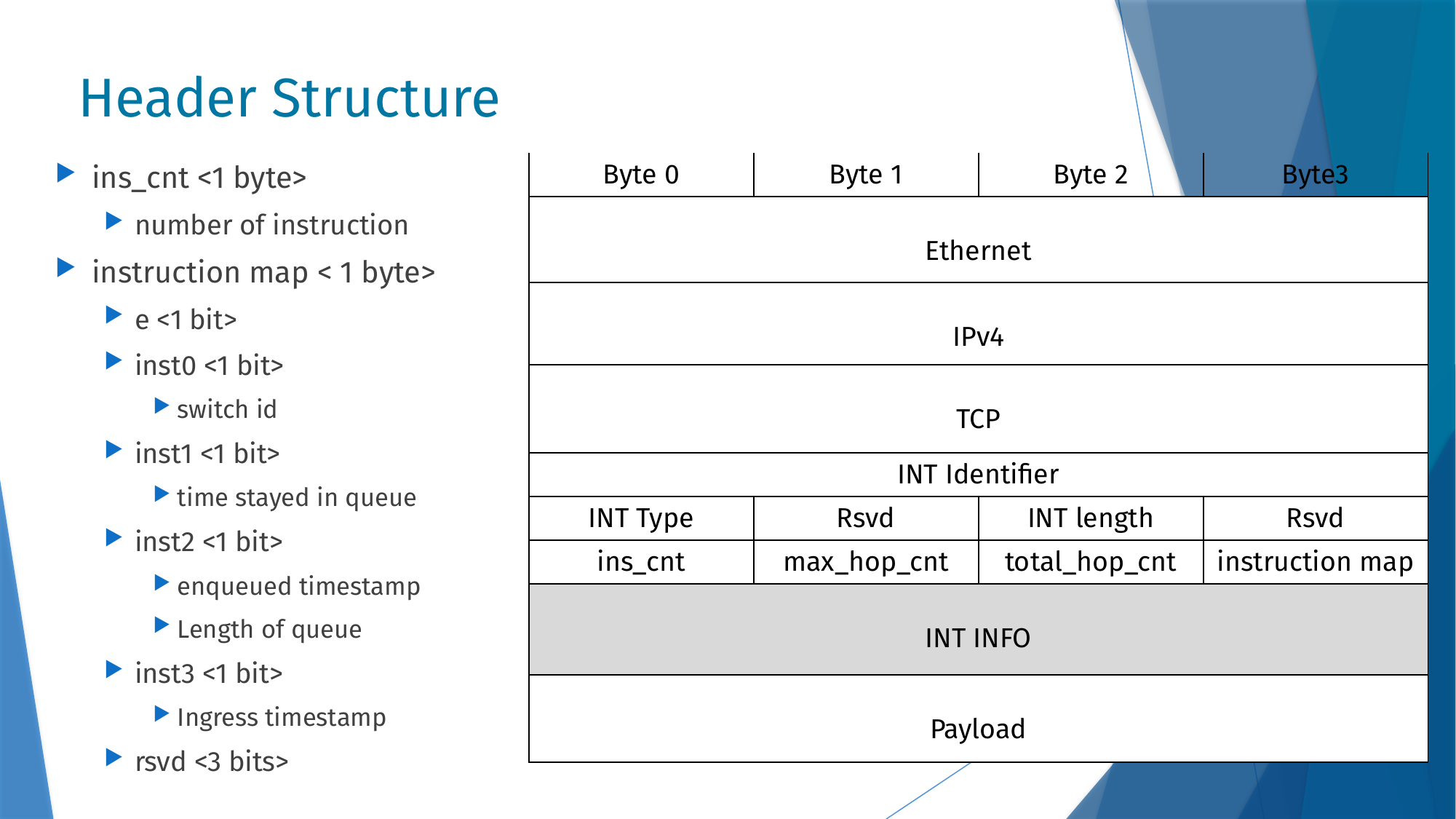

# Header Structure
ins_cnt <1 byte>
number of instruction
instruction map < 1 byte>
e <1 bit>
inst0 <1 bit>
switch id
inst1 <1 bit>
time stayed in queue
inst2 <1 bit>
enqueued timestamp
Length of queue
inst3 <1 bit>
Ingress timestamp
rsvd <3 bits>

| Byte 0 | Byte 1 | Byte 2 | Byte3 |
| --- | --- | --- | --- |
| Ethernet |  |  |  |
| IPv4 |  |  |  |
| TCP |  |  |  |
| INT Identifier |  |  |  |
| INT Type | Rsvd | INT length | Rsvd |
| ins\_cnt | max\_hop\_cnt | total\_hop\_cnt | instruction map |
| INT INFO |  |  |  |
| Payload |  |  |  |